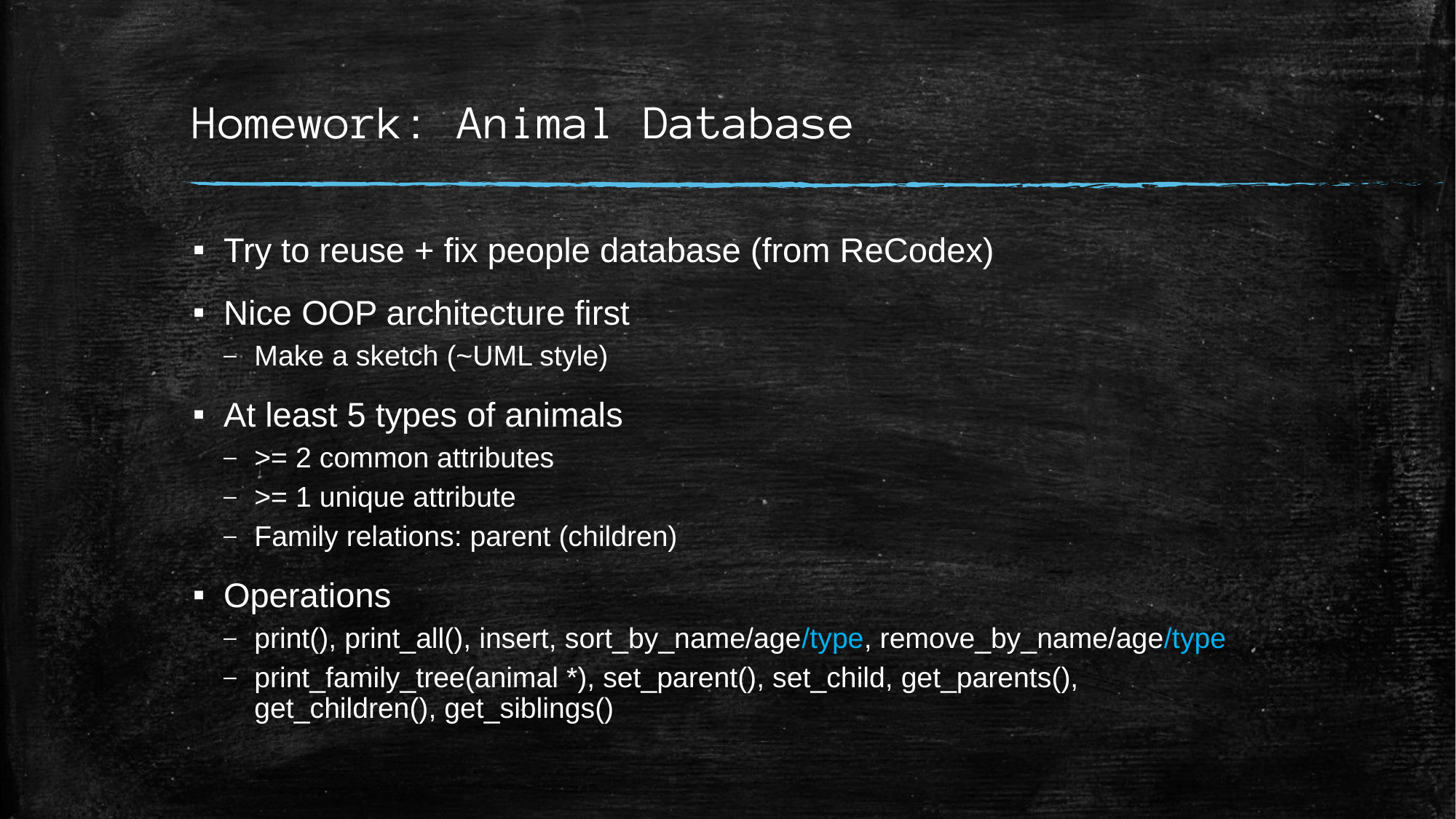

# Homework: Animal Database
Try to reuse + fix people database (from ReCodex)
Nice OOP architecture first
Make a sketch (~UML style)
At least 5 types of animals
>= 2 common attributes
>= 1 unique attribute
Family relations: parent (children)
Operations
print(), print_all(), insert, sort_by_name/age/type, remove_by_name/age/type
print_family_tree(animal *), set_parent(), set_child, get_parents(), get_children(), get_siblings()